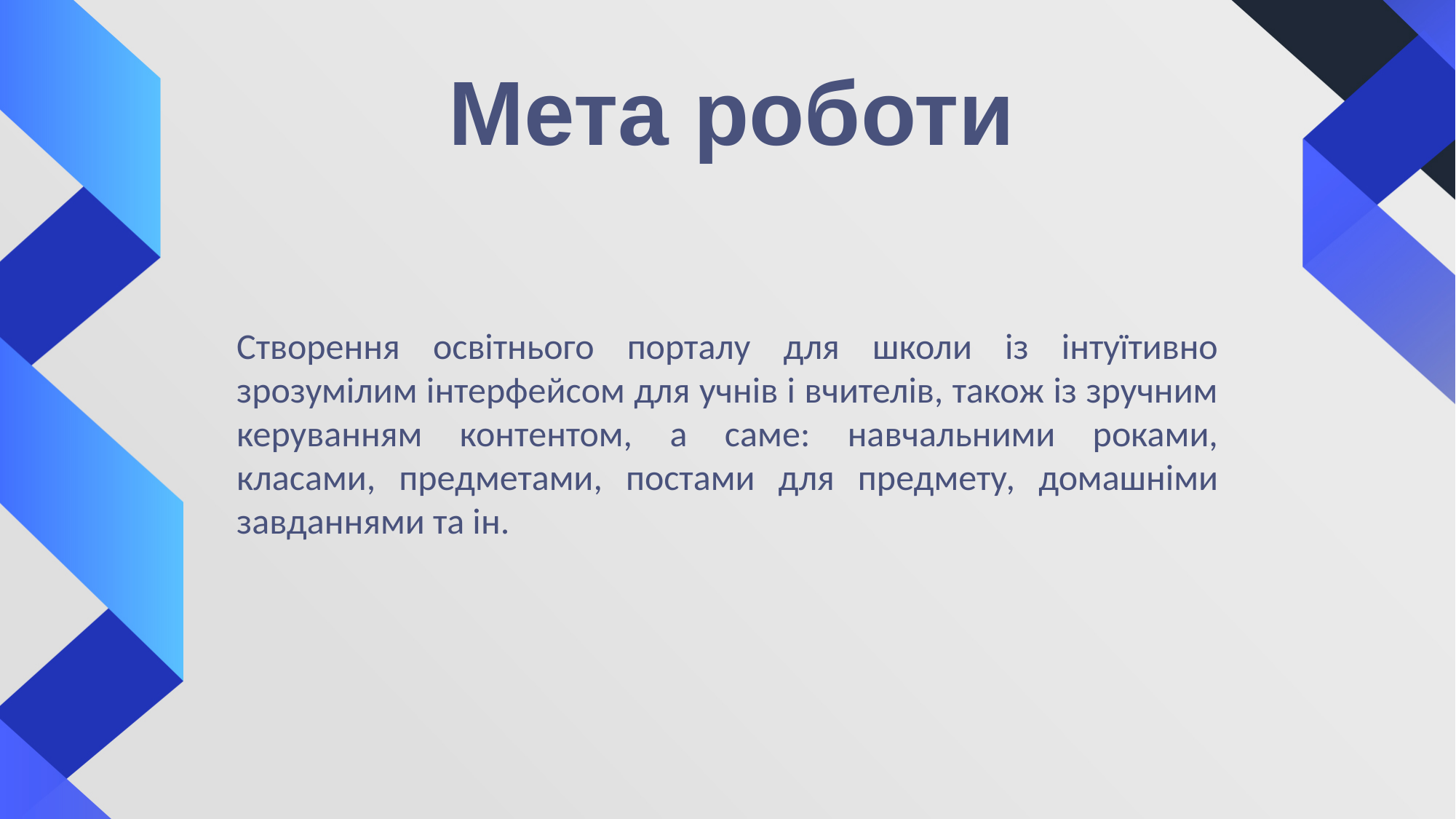

# Мета роботи
Створення освітнього порталу для школи із інтуїтивно зрозумілим інтерфейсом для учнів і вчителів, також із зручним керуванням контентом, а саме: навчальними роками, класами, предметами, постами для предмету, домашніми завданнями та ін.